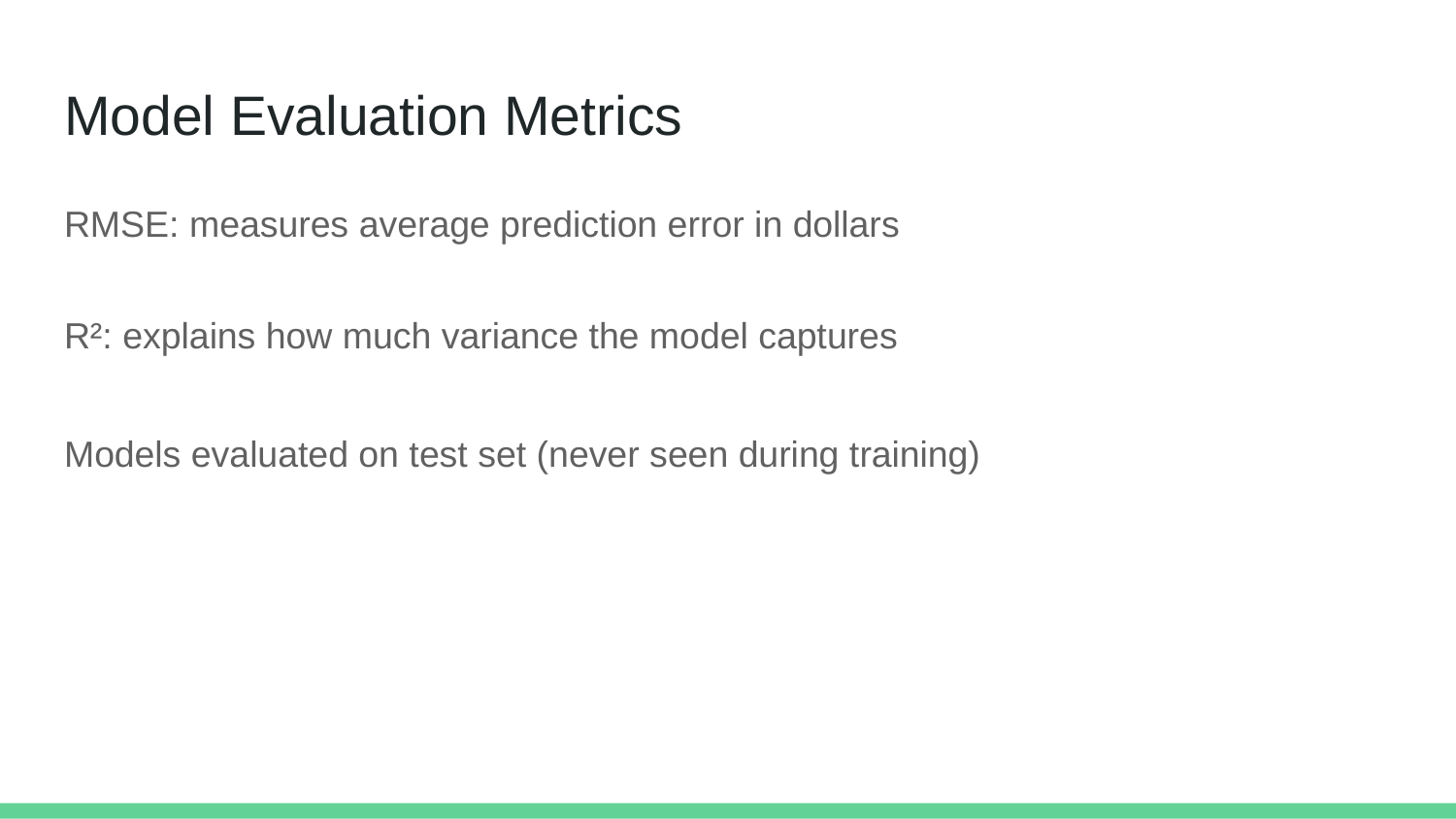

# Model Evaluation Metrics
RMSE: measures average prediction error in dollars
R²: explains how much variance the model captures
Models evaluated on test set (never seen during training)